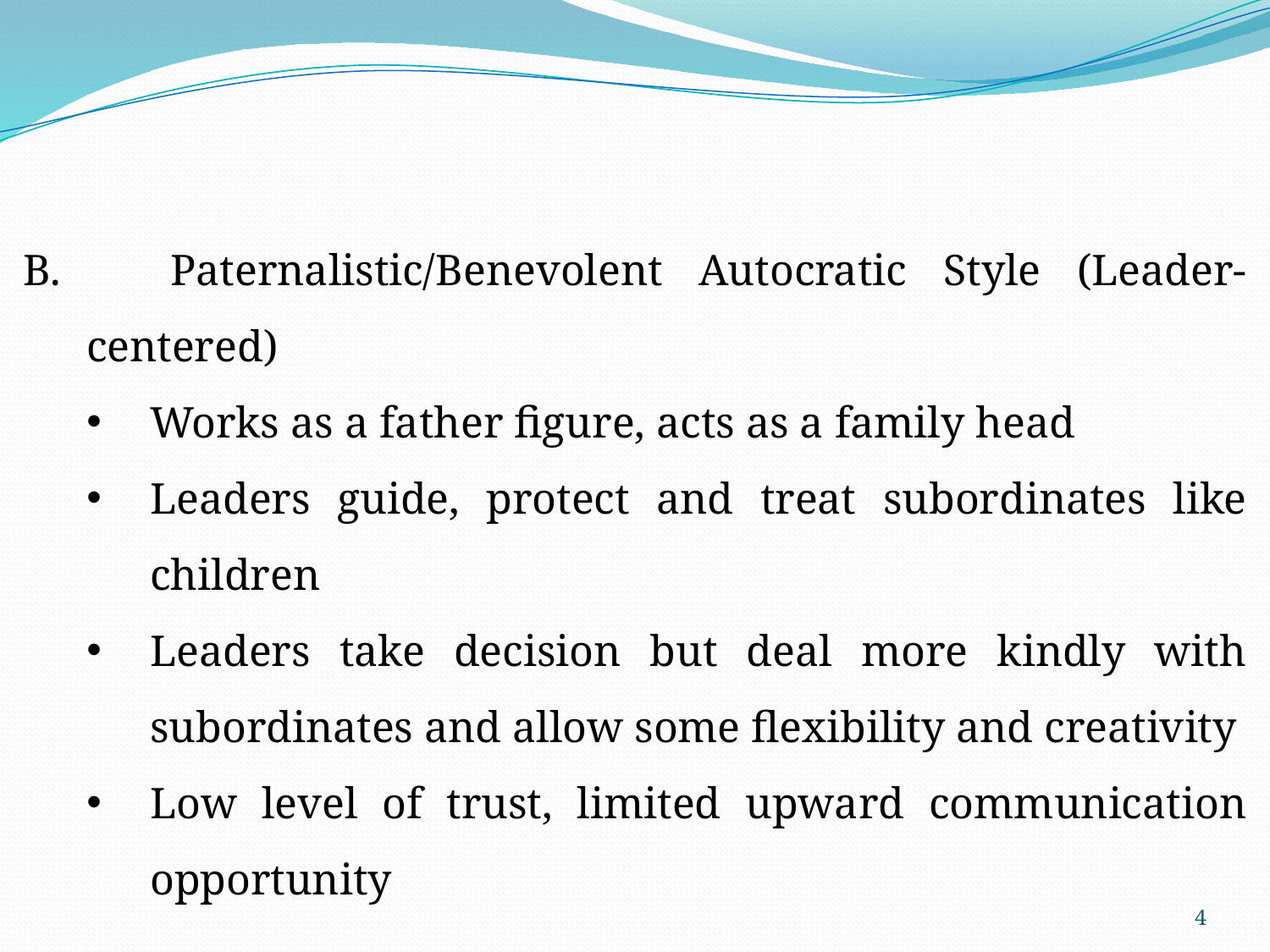

B.   Paternalistic/Benevolent Autocratic Style (Leader-centered)
Works as a father figure, acts as a family head
Leaders guide, protect and treat subordinates like children
Leaders take decision but deal more kindly with subordinates and allow some flexibility and creativity
Low level of trust, limited upward communication opportunity
4